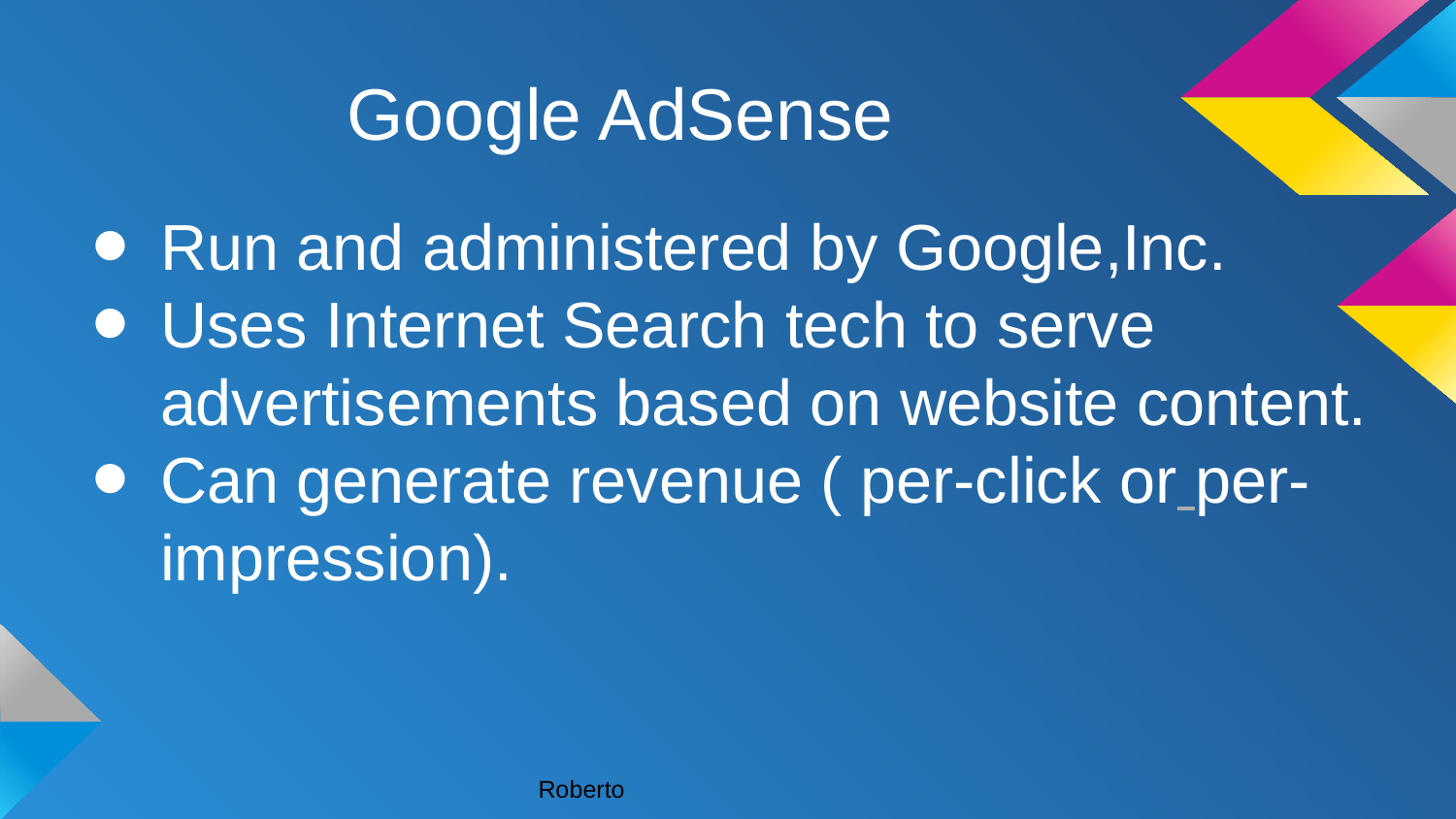

# Google AdSense
Run and administered by Google,Inc.
Uses Internet Search tech to serve advertisements based on website content.
Can generate revenue ( per-click or per-impression).
Roberto